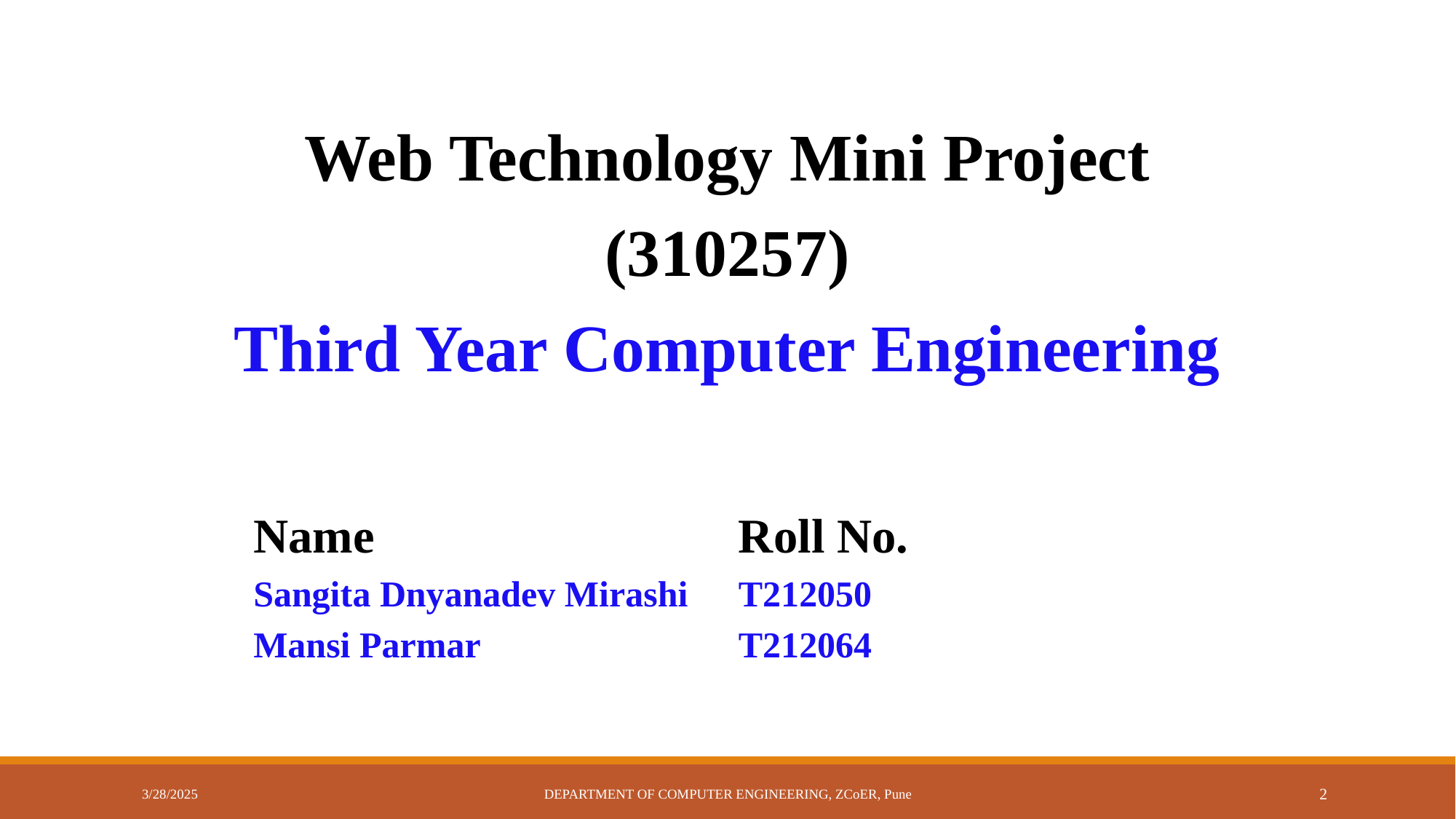

Web Technology Mini Project
(310257)
Third Year Computer Engineering

| Name | Roll No. |
| --- | --- |
| Sangita Dnyanadev Mirashi | T212050 |
| Mansi Parmar | T212064 |
3/28/2025
DEPARTMENT OF COMPUTER ENGINEERING, ZCoER, Pune
2